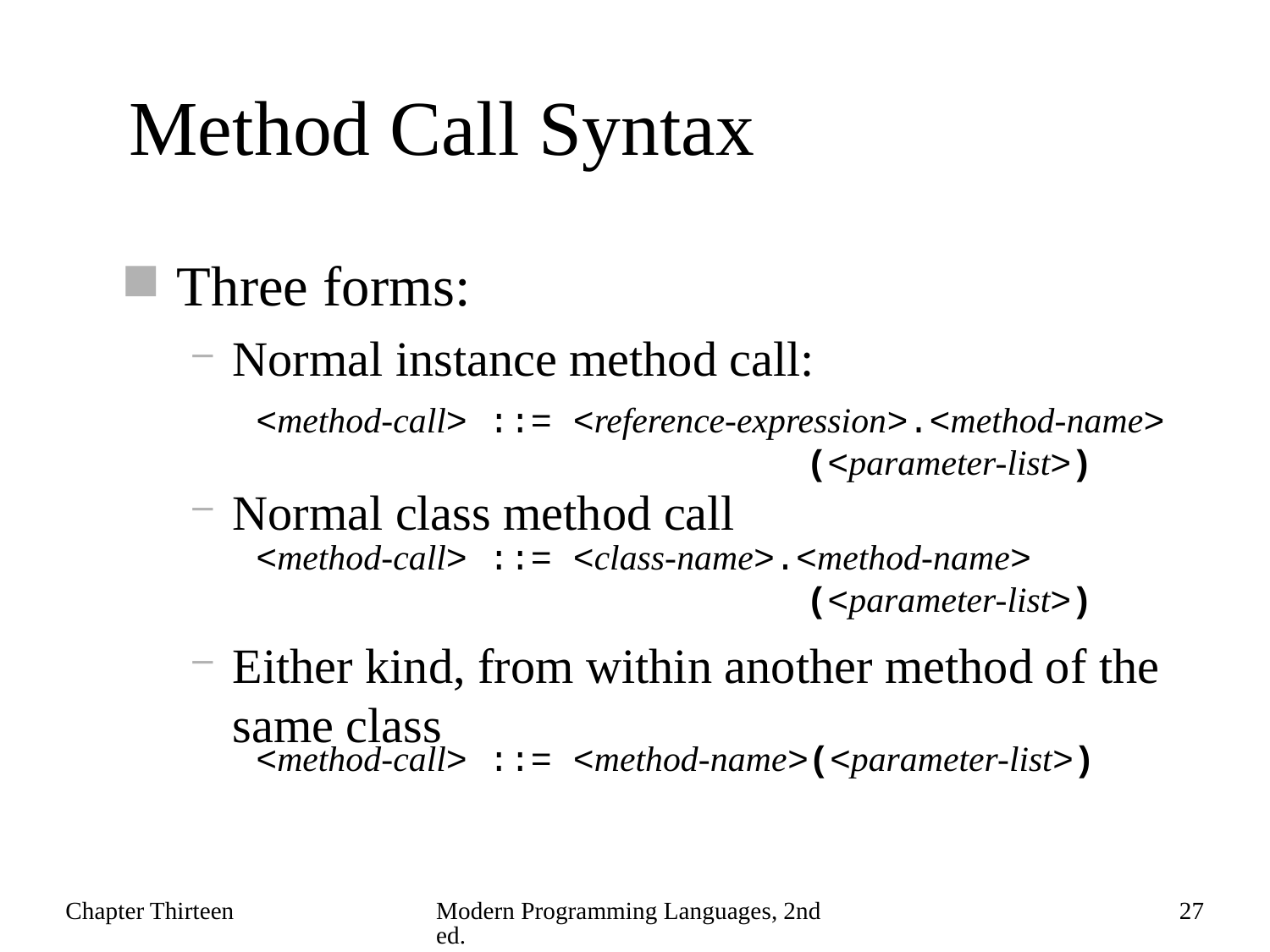

# Method Call Syntax
Three forms:
Normal instance method call:

Normal class method call

Either kind, from within another method of the same class
<method-call> ::= <reference-expression>.<method-name>
                          (<parameter-list>)
<method-call> ::= <class-name>.<method-name>
                          (<parameter-list>)
<method-call> ::= <method-name>(<parameter-list>)
Chapter Thirteen
Modern Programming Languages, 2nd ed.
27